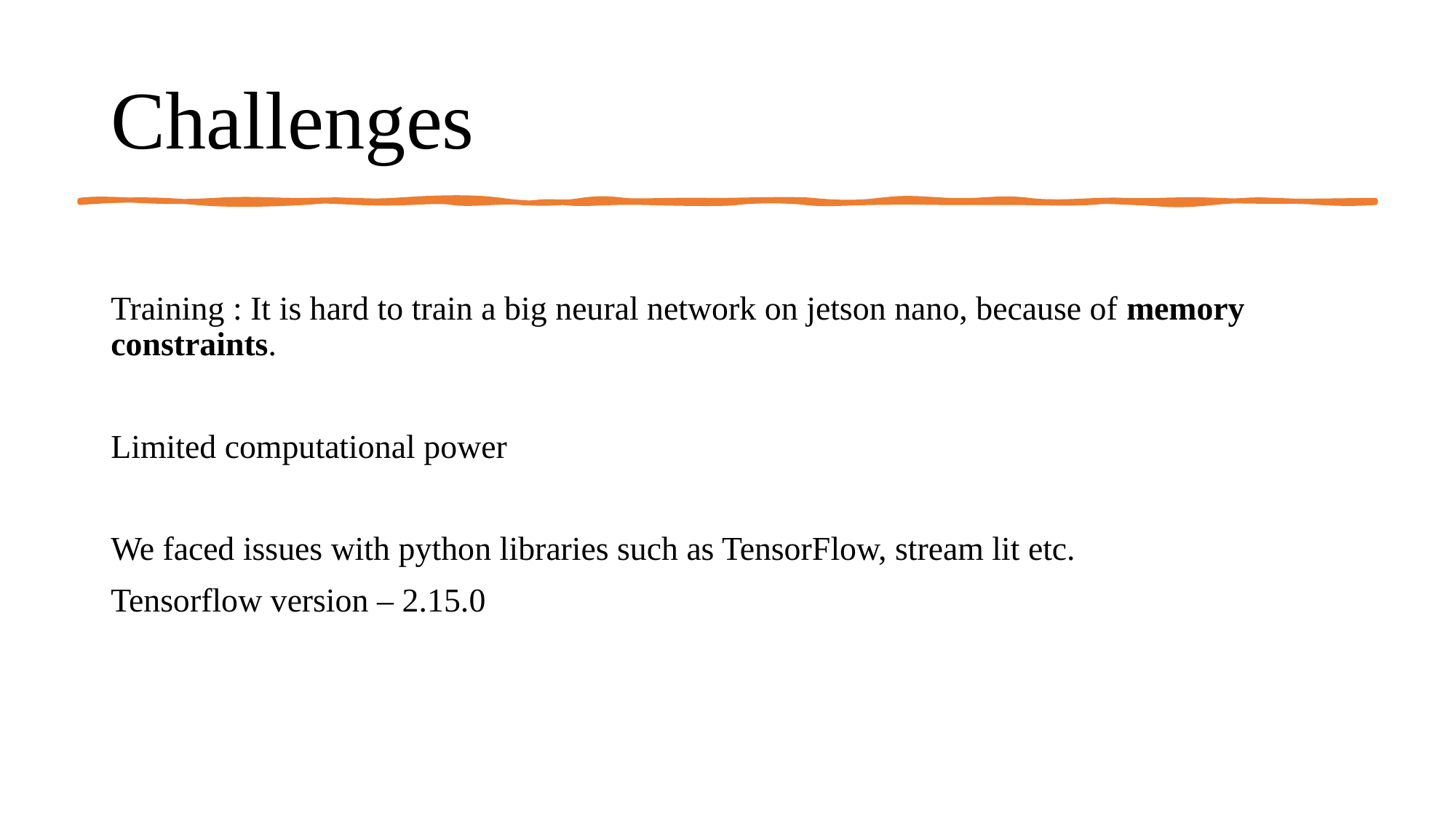

# Challenges

Training : It is hard to train a big neural network on jetson nano, because of memory constraints.

Limited computational power

We faced issues with python libraries such as TensorFlow, stream lit etc.
Tensorflow version – 2.15.0